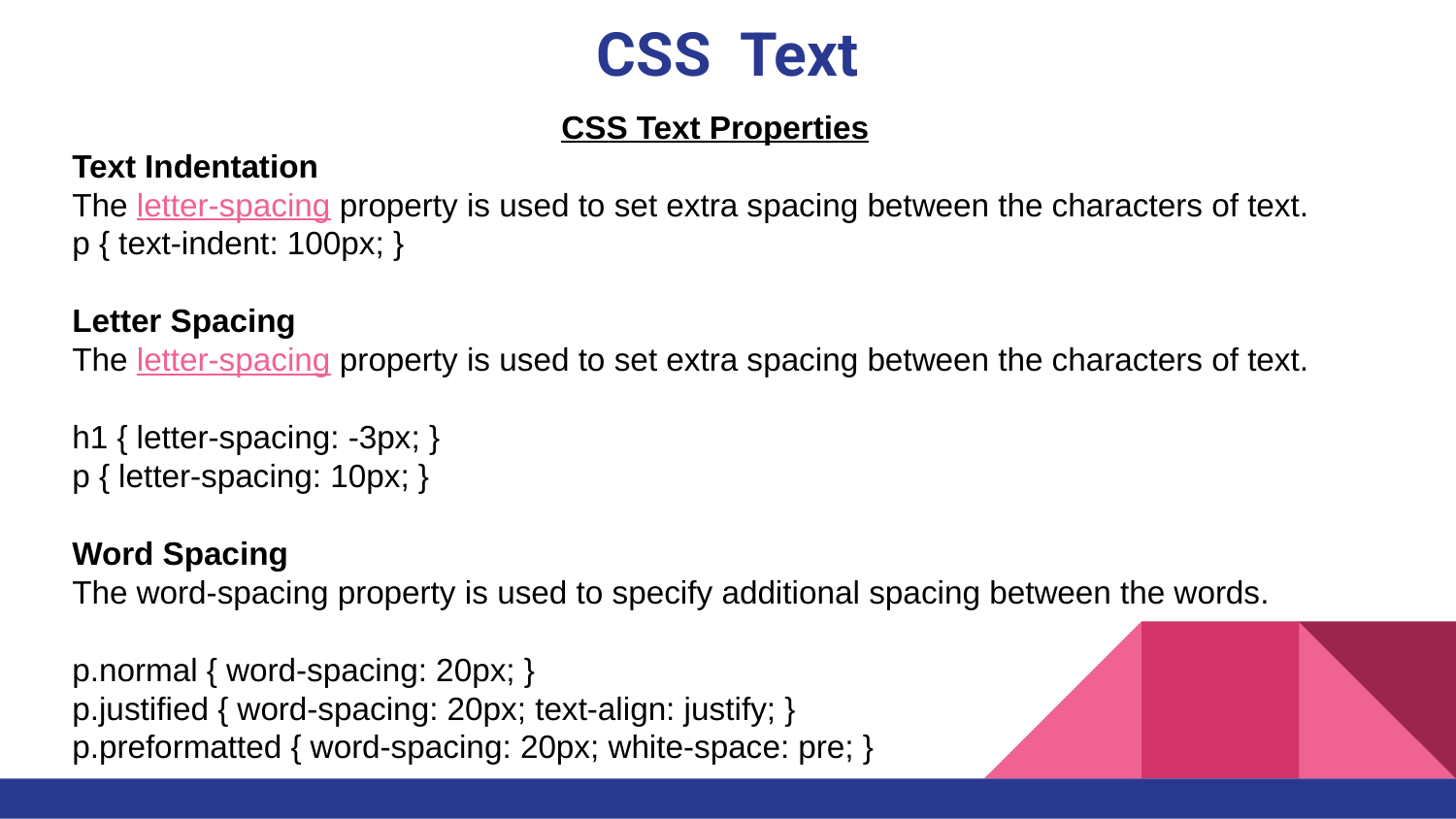

# CSS  Text
CSS Text Properties
Text Indentation
The letter-spacing property is used to set extra spacing between the characters of text.
p { text-indent: 100px; }

Letter Spacing
The letter-spacing property is used to set extra spacing between the characters of text.

h1 { letter-spacing: -3px; }
p { letter-spacing: 10px; }

Word Spacing
The word-spacing property is used to specify additional spacing between the words.

p.normal { word-spacing: 20px; }
p.justified { word-spacing: 20px; text-align: justify; }
p.preformatted { word-spacing: 20px; white-space: pre; }